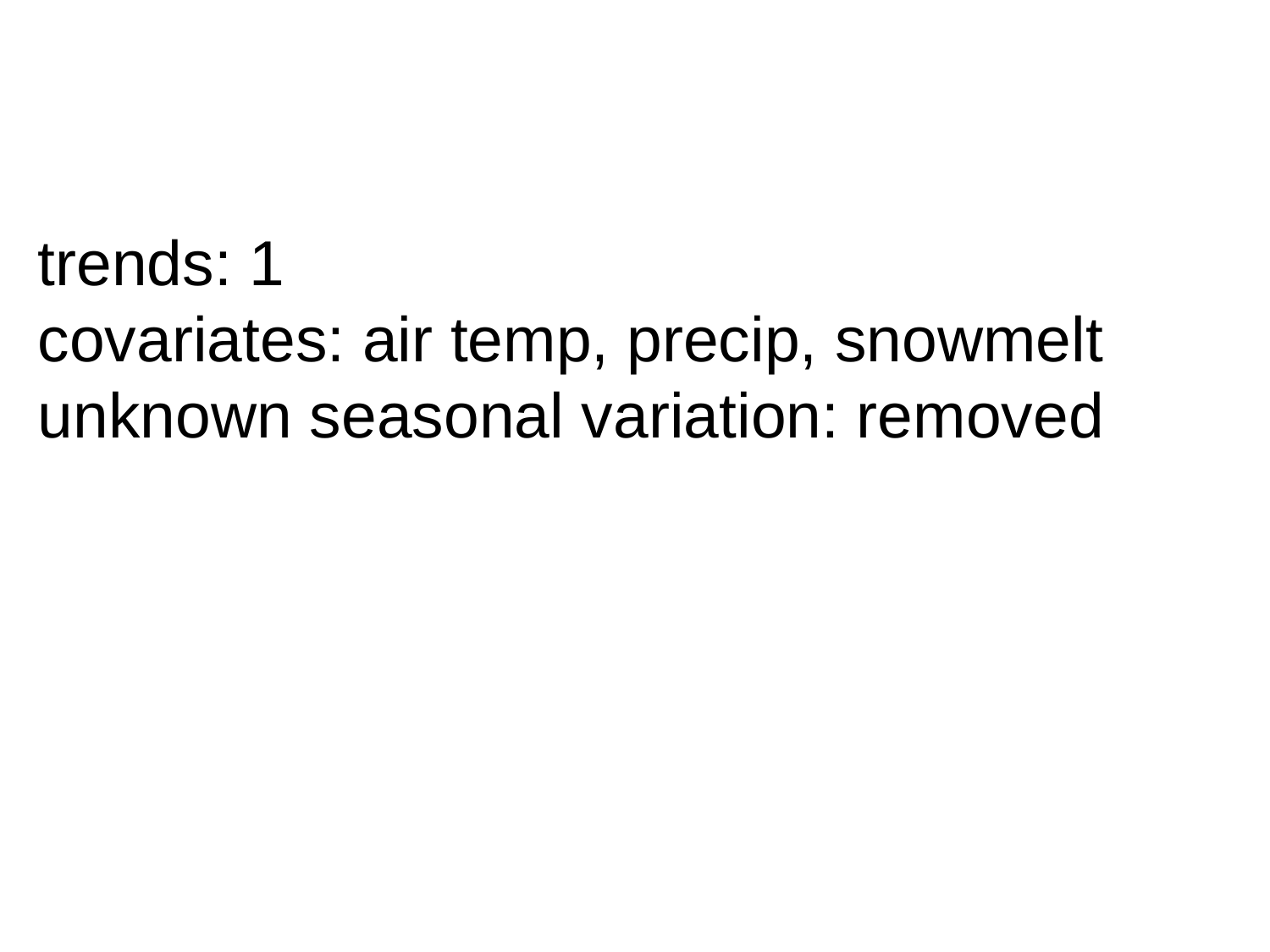

trends: 1
covariates: air temp, precip, snowmelt
unknown seasonal variation: removed